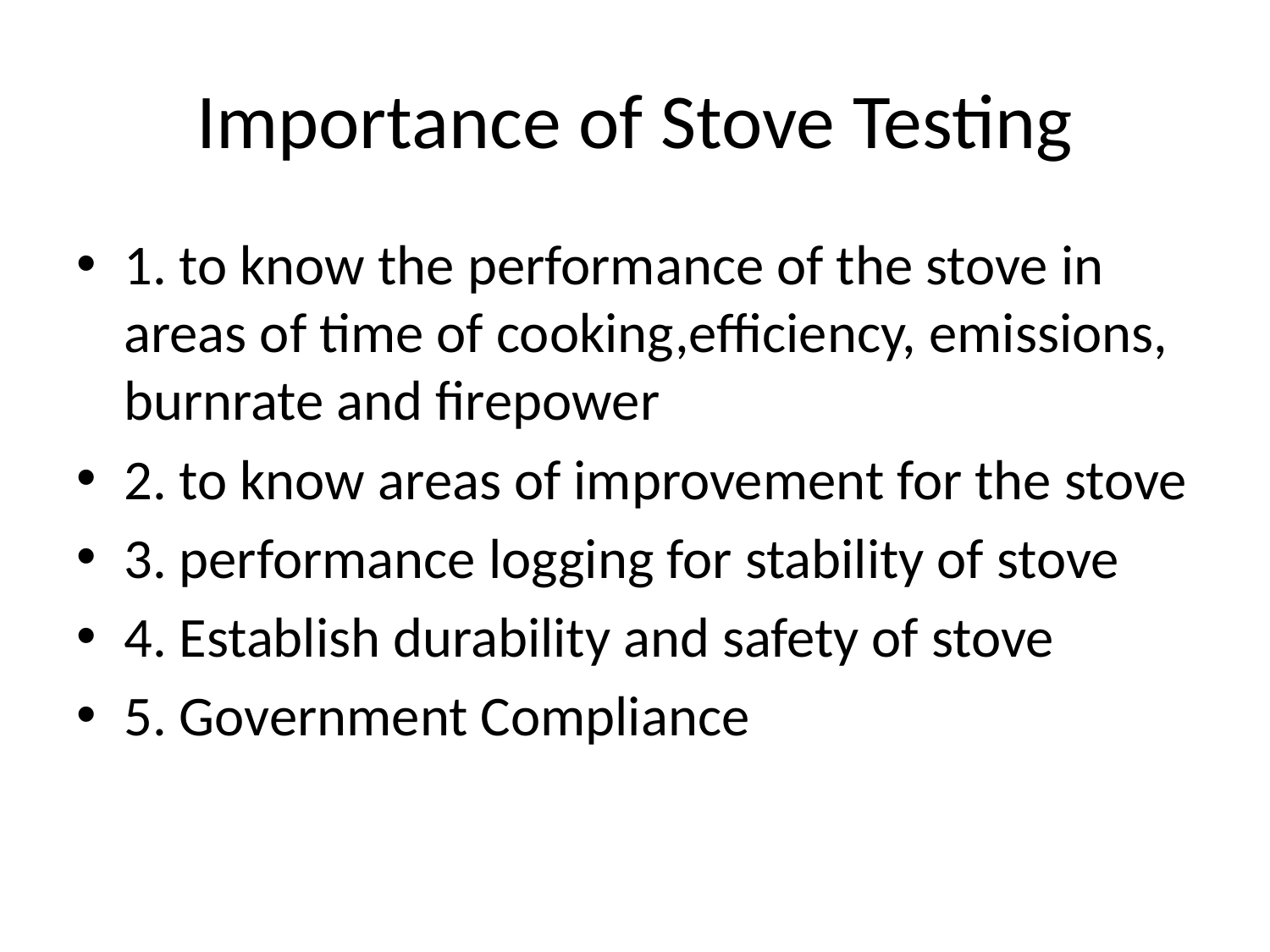

# Importance of Stove Testing
1. to know the performance of the stove in areas of time of cooking,efficiency, emissions, burnrate and firepower
2. to know areas of improvement for the stove
3. performance logging for stability of stove
4. Establish durability and safety of stove
5. Government Compliance